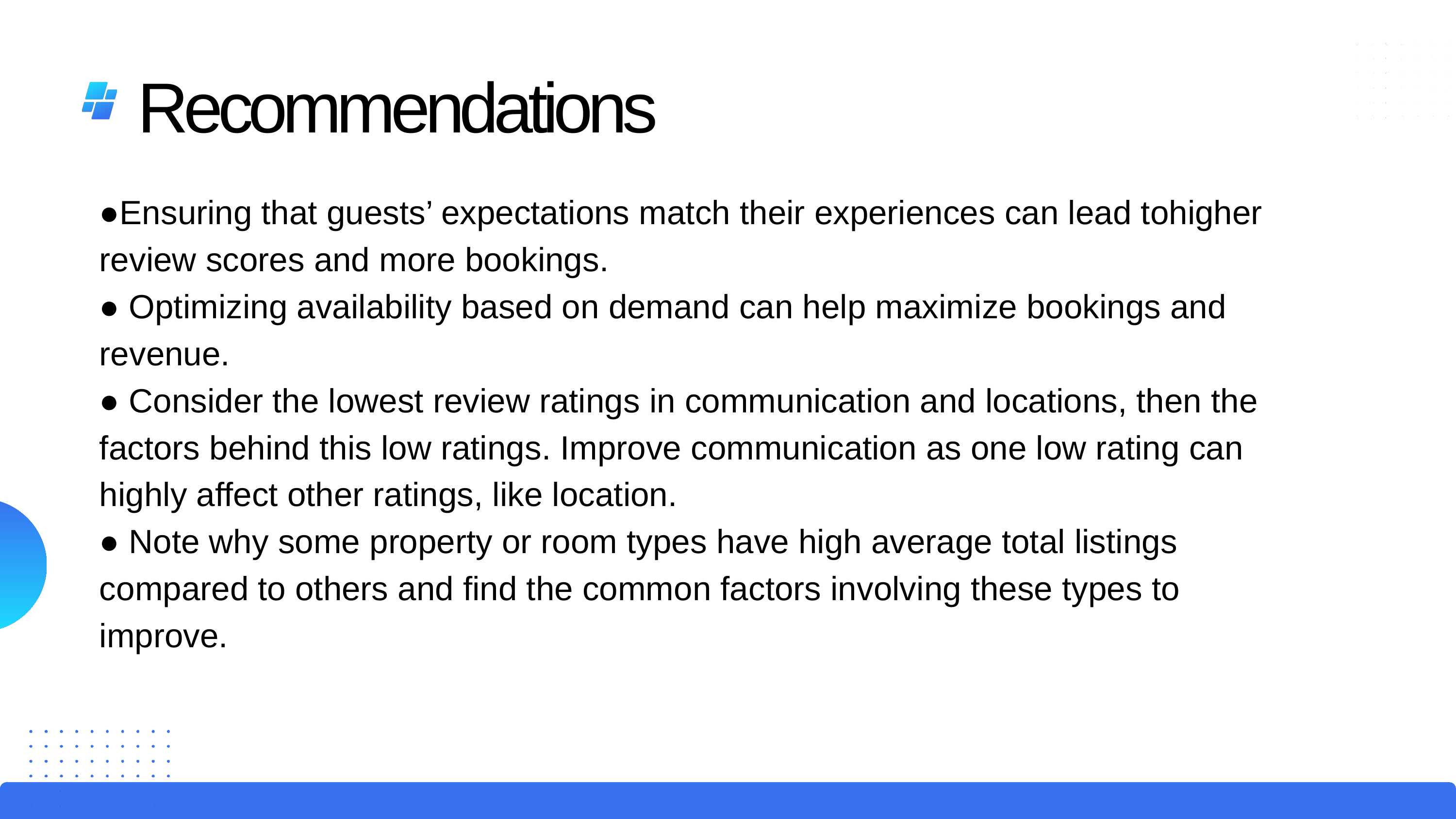

Recommendations

●Ensuring that guests’ expectations match their experiences can lead tohigher review scores and more bookings.
● Optimizing availability based on demand can help maximize bookings and revenue.
● Consider the lowest review ratings in communication and locations, then the factors behind this low ratings. Improve communication as one low rating can highly affect other ratings, like location.
● Note why some property or room types have high average total listings compared to others and find the common factors involving these types to improve.